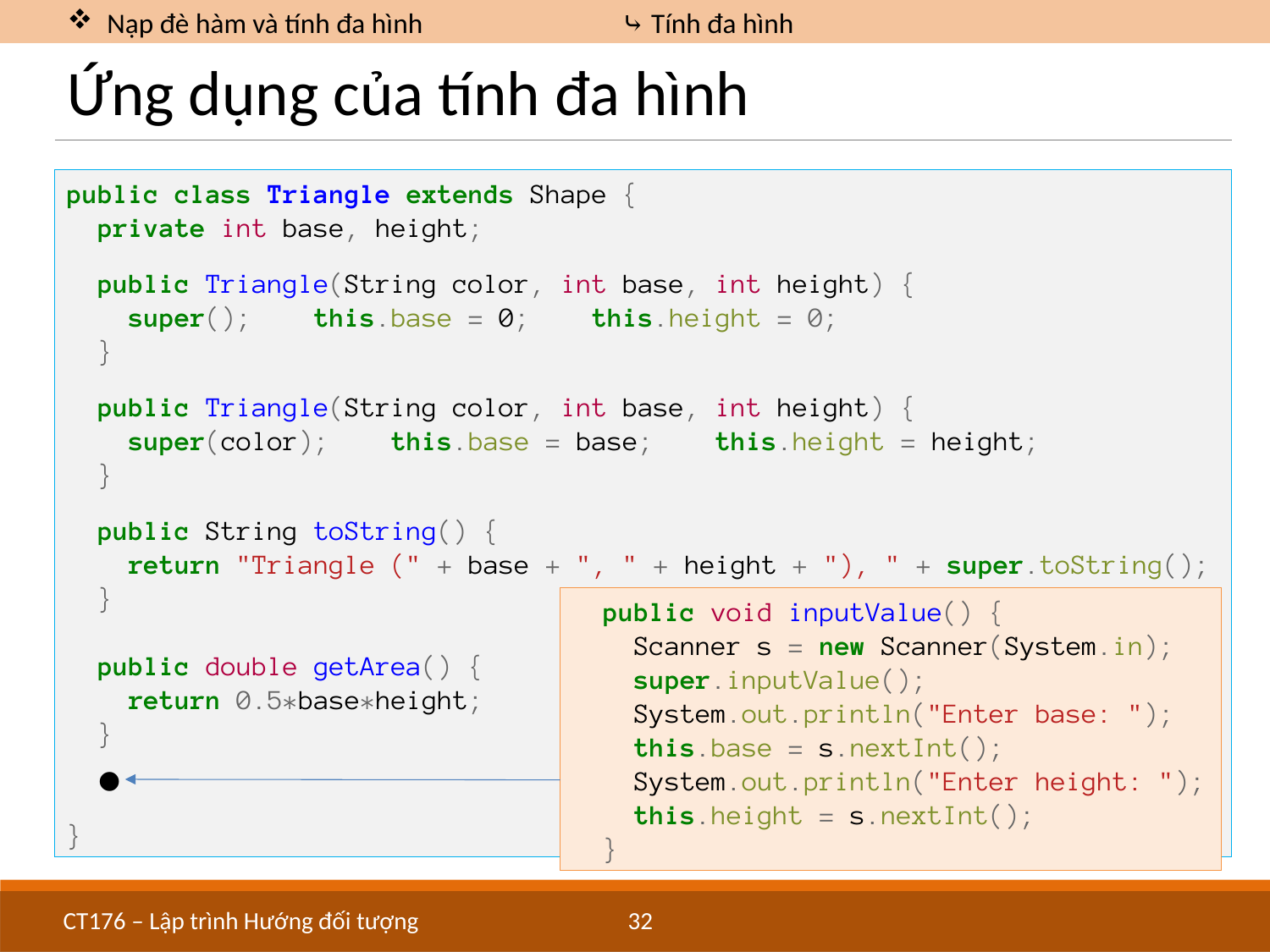

Nạp đè hàm và tính đa hình		 ⤷ Tính đa hình
# Ứng dụng của tính đa hình
public class Triangle extends Shape {
  private int base, height;

  public Triangle(String color, int base, int height) {
    super();    this.base = 0;    this.height = 0;
  }

  public Triangle(String color, int base, int height) {
    super(color);    this.base = base;    this.height = height;
  }

  public String toString() {
    return "Triangle (" + base + ", " + height + "), " + super.toString();
  }

  public double getArea() {
    return 0.5*base*height;
  }

}
  public void inputValue() {
    Scanner s = new Scanner(System.in);
    super.inputValue();
    System.out.println("Enter base: ");
    this.base = s.nextInt();
    System.out.println("Enter height: ");
    this.height = s.nextInt();
  }
•